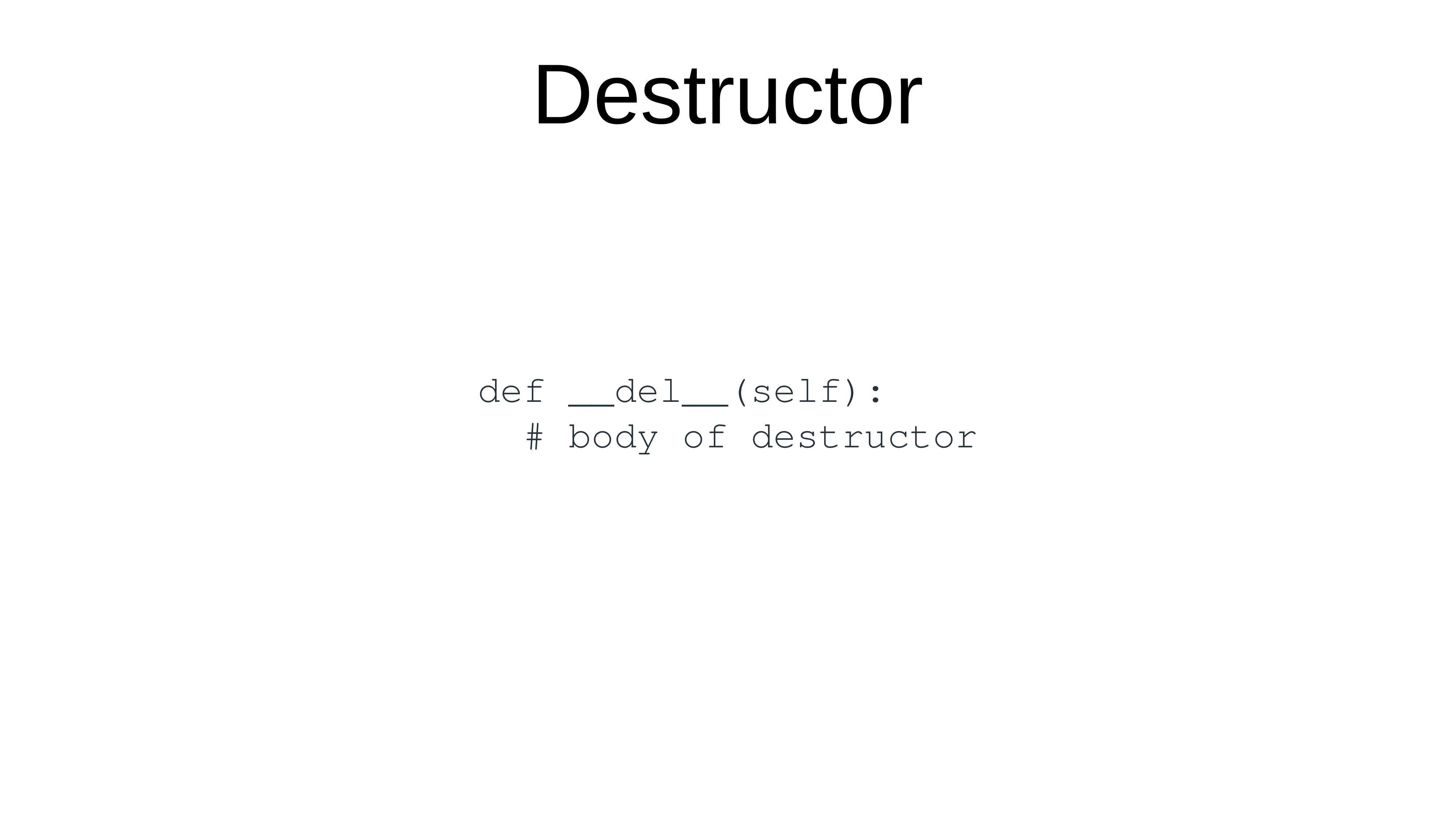

# Destructor

def __del__(self):
  # body of destructor